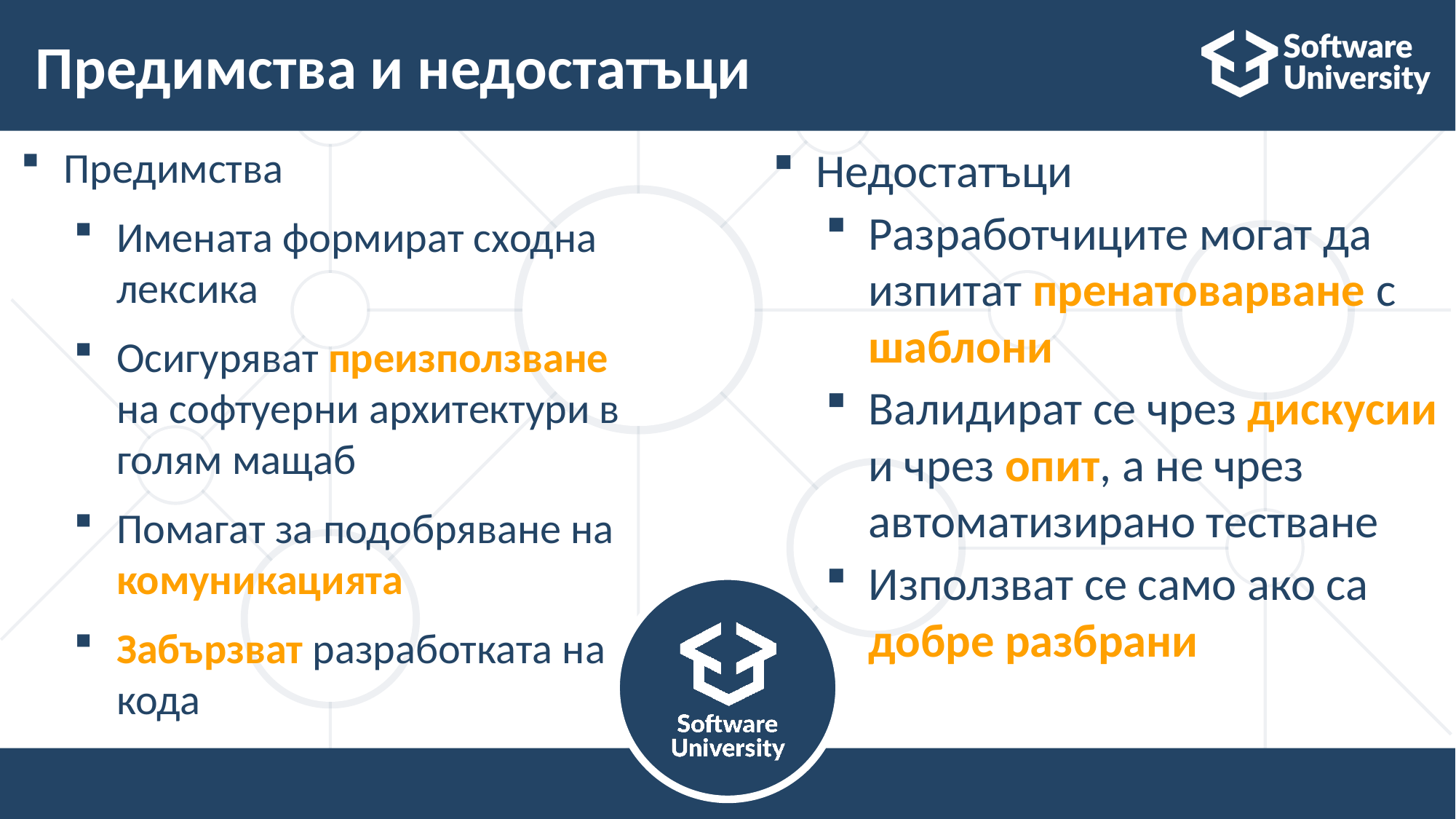

# Предимства и недостатъци
Предимства
Имената формират сходна лексика
Осигуряват преизползване на софтуерни архитектури в голям мащаб
Помагат за подобряване на комуникацията
Забързват разработката на кода

Недостатъци
Разработчиците могат да изпитат пренатоварване с шаблони
Валидират се чрез дискусии и чрез опит, а не чрез автоматизирано тестване
Използват се само ако са добре разбрани
7